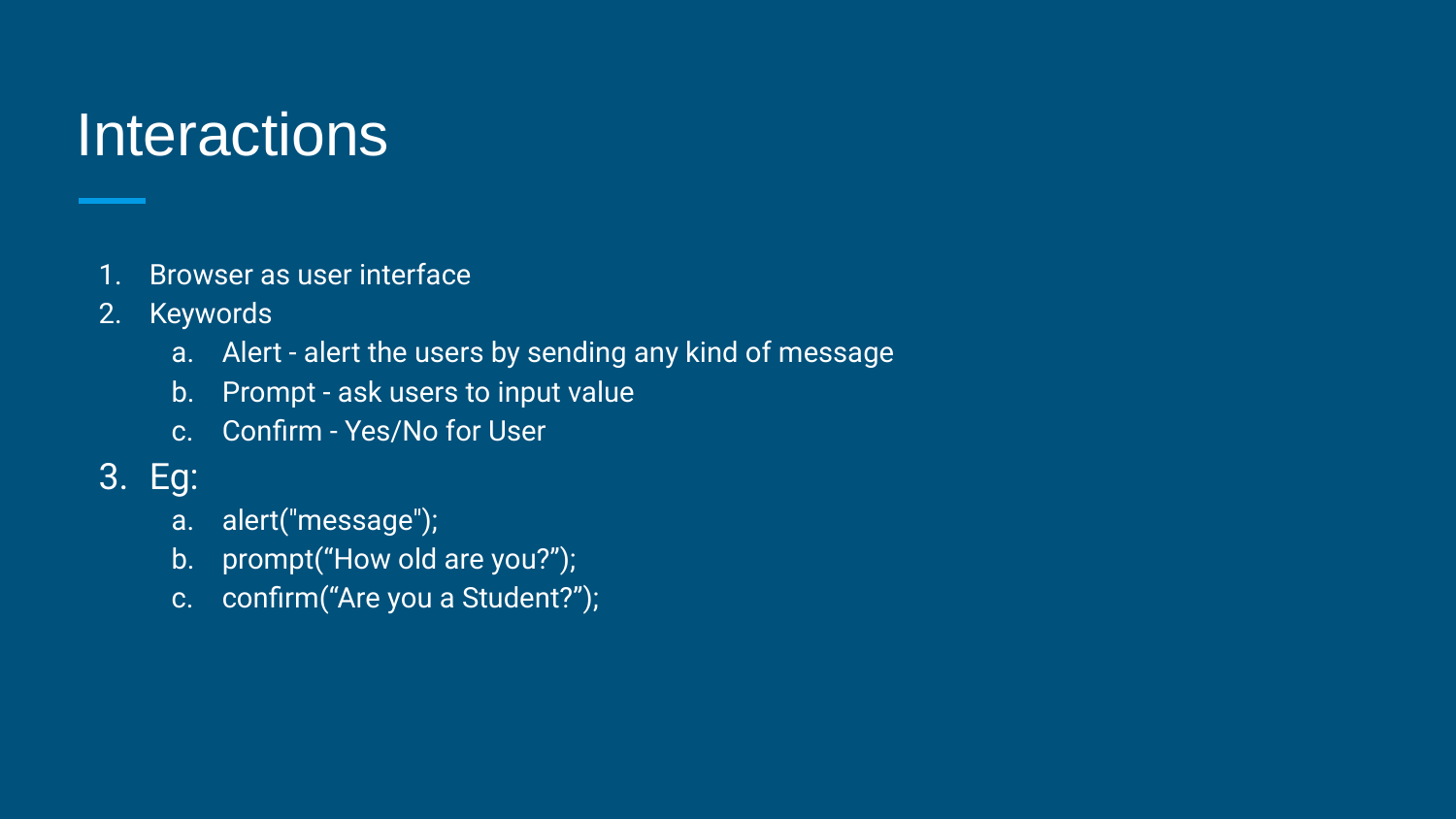

# Interactions
Browser as user interface
Keywords
Alert - alert the users by sending any kind of message
Prompt - ask users to input value
Confirm - Yes/No for User
Eg:
alert("message");
prompt(“How old are you?”);
confirm(“Are you a Student?”);